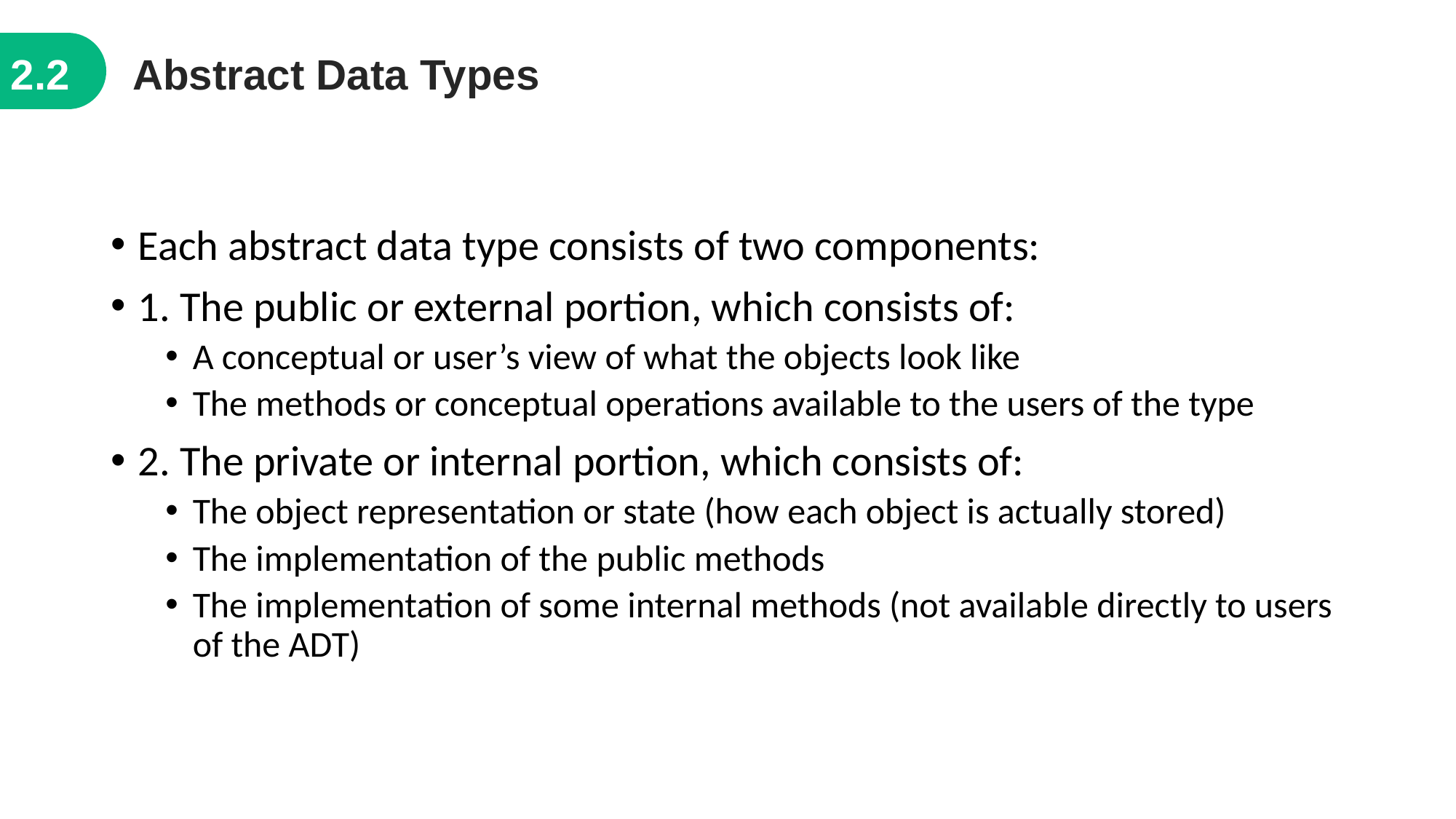

2.2
Abstract Data Types

Each abstract data type consists of two components:
1. The public or external portion, which consists of:
A conceptual or user’s view of what the objects look like
The methods or conceptual operations available to the users of the type
2. The private or internal portion, which consists of:
The object representation or state (how each object is actually stored)
The implementation of the public methods
The implementation of some internal methods (not available directly to users of the ADT)